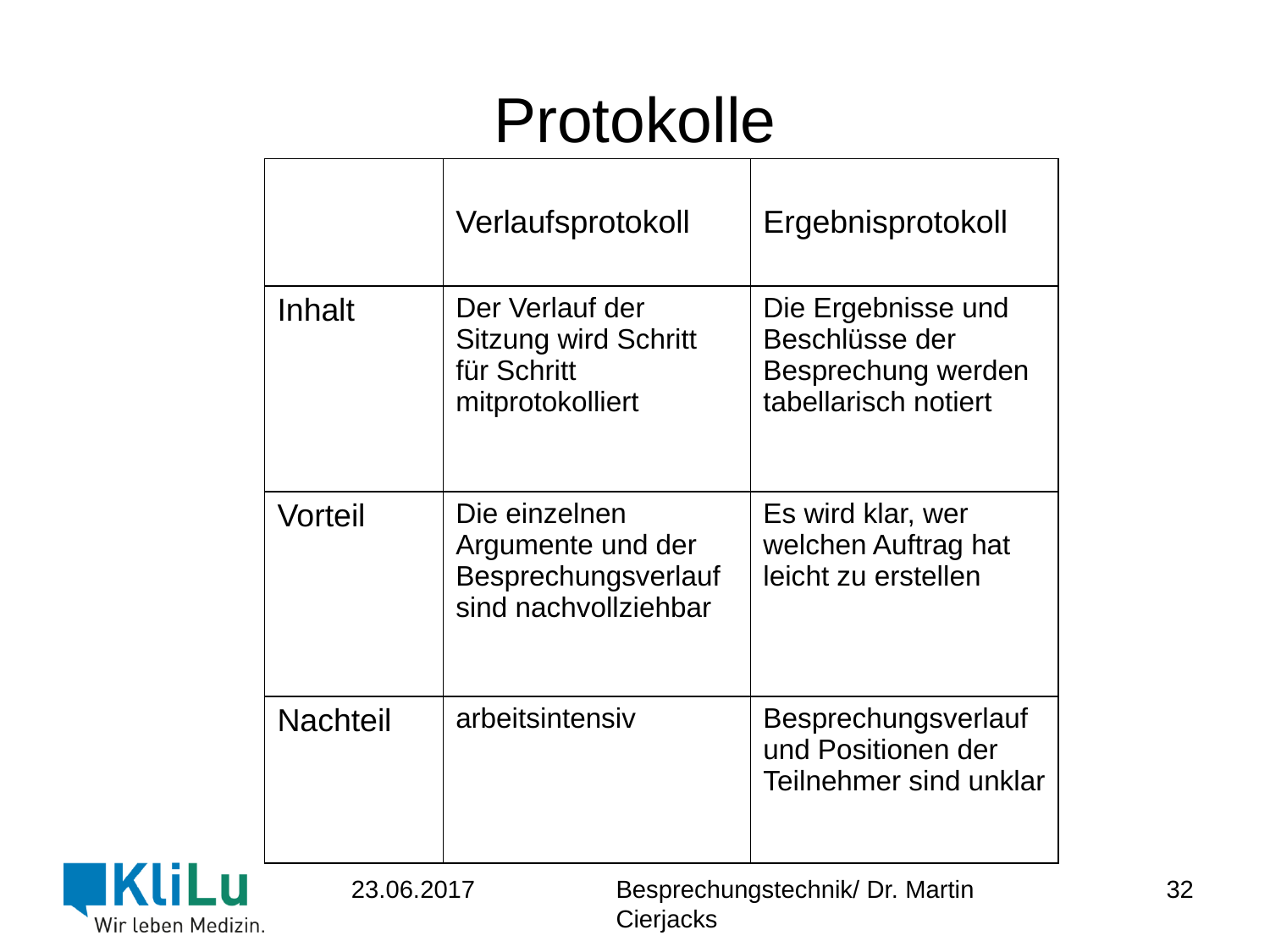

# Protokolle
|  | Verlaufsprotokoll | Ergebnisprotokoll |
| --- | --- | --- |
| Inhalt | Der Verlauf der Sitzung wird Schritt für Schritt mitprotokolliert | Die Ergebnisse und Beschlüsse der Besprechung werden tabellarisch notiert |
| Vorteil | Die einzelnen Argumente und der Besprechungsverlauf sind nachvollziehbar | Es wird klar, wer welchen Auftrag hat leicht zu erstellen |
| Nachteil | arbeitsintensiv | Besprechungsverlauf und Positionen der Teilnehmer sind unklar |
32
23.06.2017
Besprechungstechnik/ Dr. Martin Cierjacks